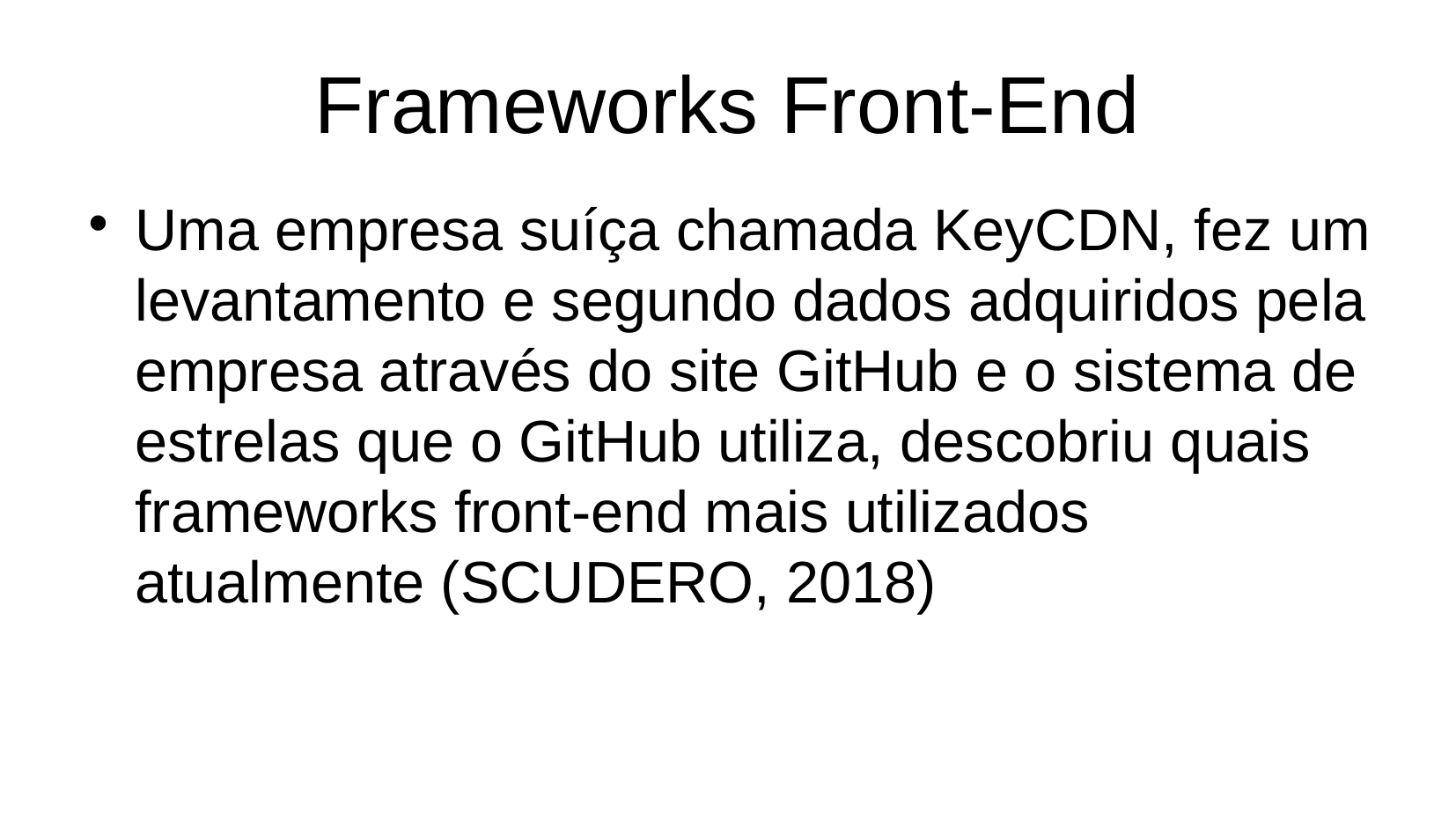

# Frameworks Front-End
Uma empresa suíça chamada KeyCDN, fez um levantamento e segundo dados adquiridos pela empresa através do site GitHub e o sistema de estrelas que o GitHub utiliza, descobriu quais frameworks front-end mais utilizados atualmente (SCUDERO, 2018)